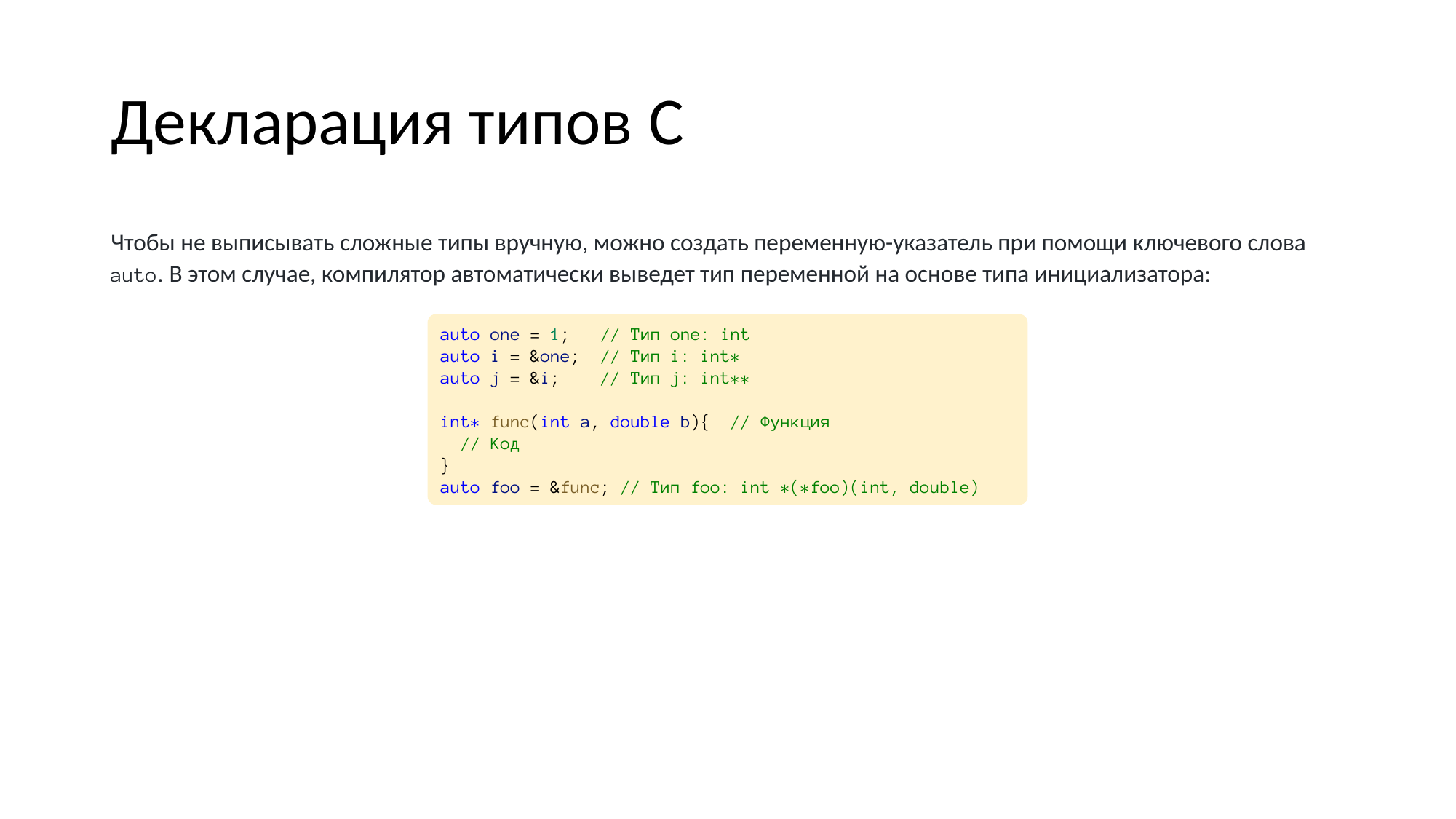

# Декларация типов C
Чтобы не выписывать сложные типы вручную, можно создать переменную-указатель при помощи ключевого слова auto. В этом случае, компилятор автоматически выведет тип переменной на основе типа инициализатора:
auto one = 1;   // Тип one: int
auto i = &one;  // Тип i: int*
auto j = &i;    // Тип j: int**
int* func(int a, double b){  // Функция
  // Код
}
auto foo = &func; // Тип foo: int *(*foo)(int, double)